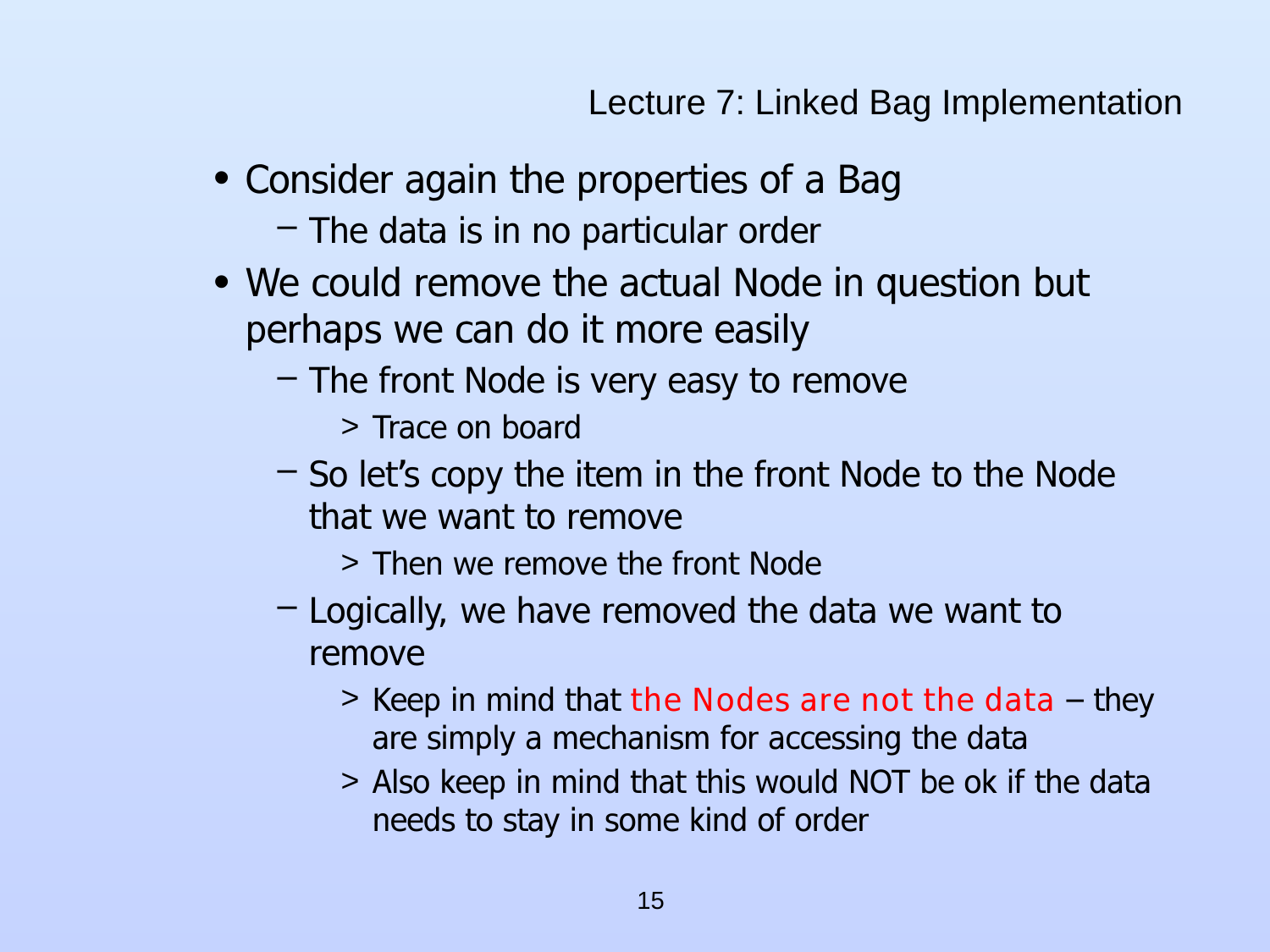

# Lecture 7: Linked Bag Implementation
Consider again the properties of a Bag
The data is in no particular order
We could remove the actual Node in question but perhaps we can do it more easily
The front Node is very easy to remove
Trace on board
So let’s copy the item in the front Node to the Node that we want to remove
Then we remove the front Node
Logically, we have removed the data we want to remove
Keep in mind that the Nodes are not the data – they are simply a mechanism for accessing the data
Also keep in mind that this would NOT be ok if the data needs to stay in some kind of order
15